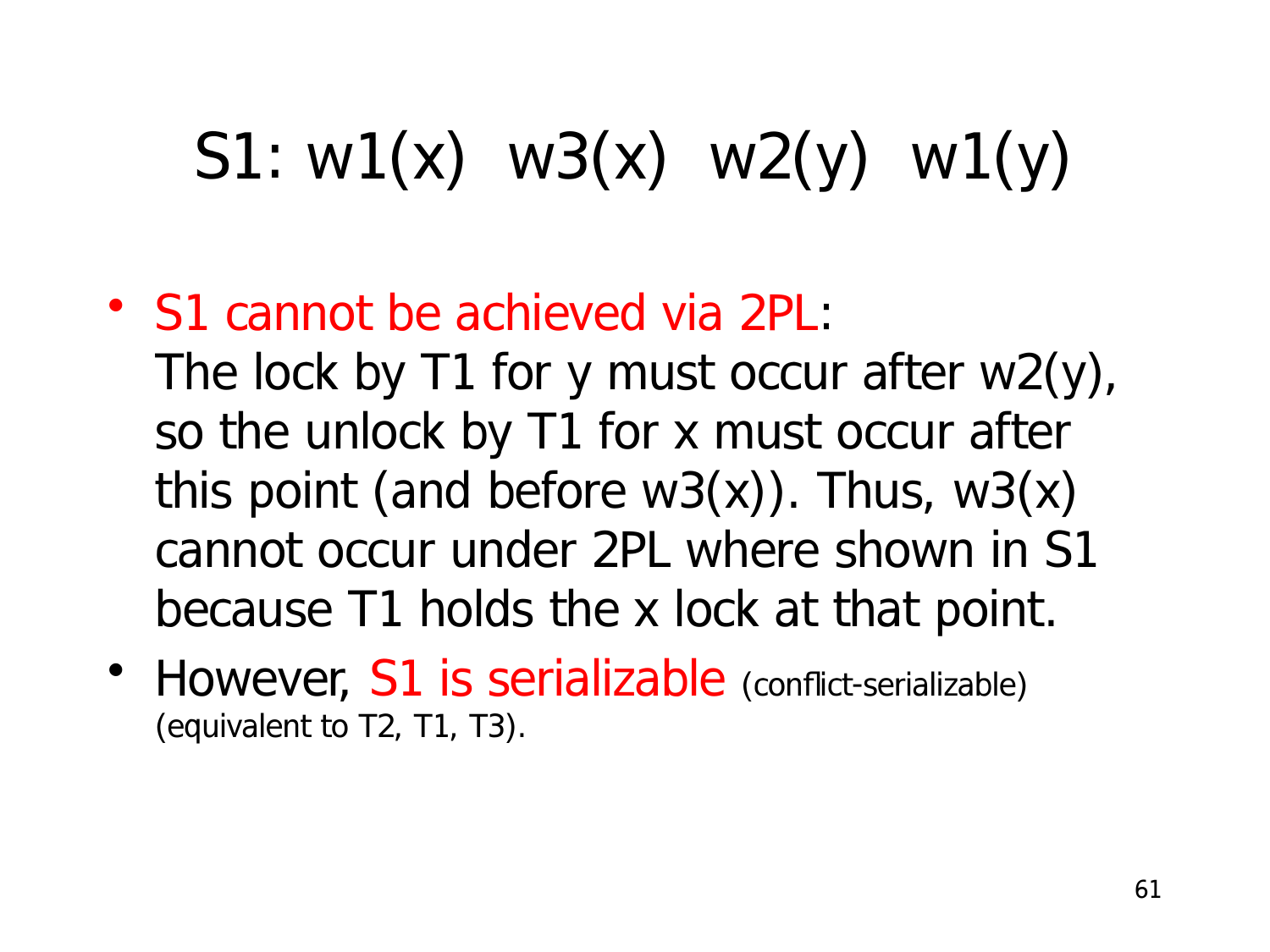

# S1: w1(x)  w3(x)  w2(y)  w1(y)
S1 cannot be achieved via 2PL:
The lock by T1 for y must occur after w2(y), so the unlock by T1 for x must occur after this point (and before w3(x)). Thus, w3(x) cannot occur under 2PL where shown in S1 because T1 holds the x lock at that point.
However, S1 is serializable (conflict-serializable)
(equivalent to T2, T1, T3).
61